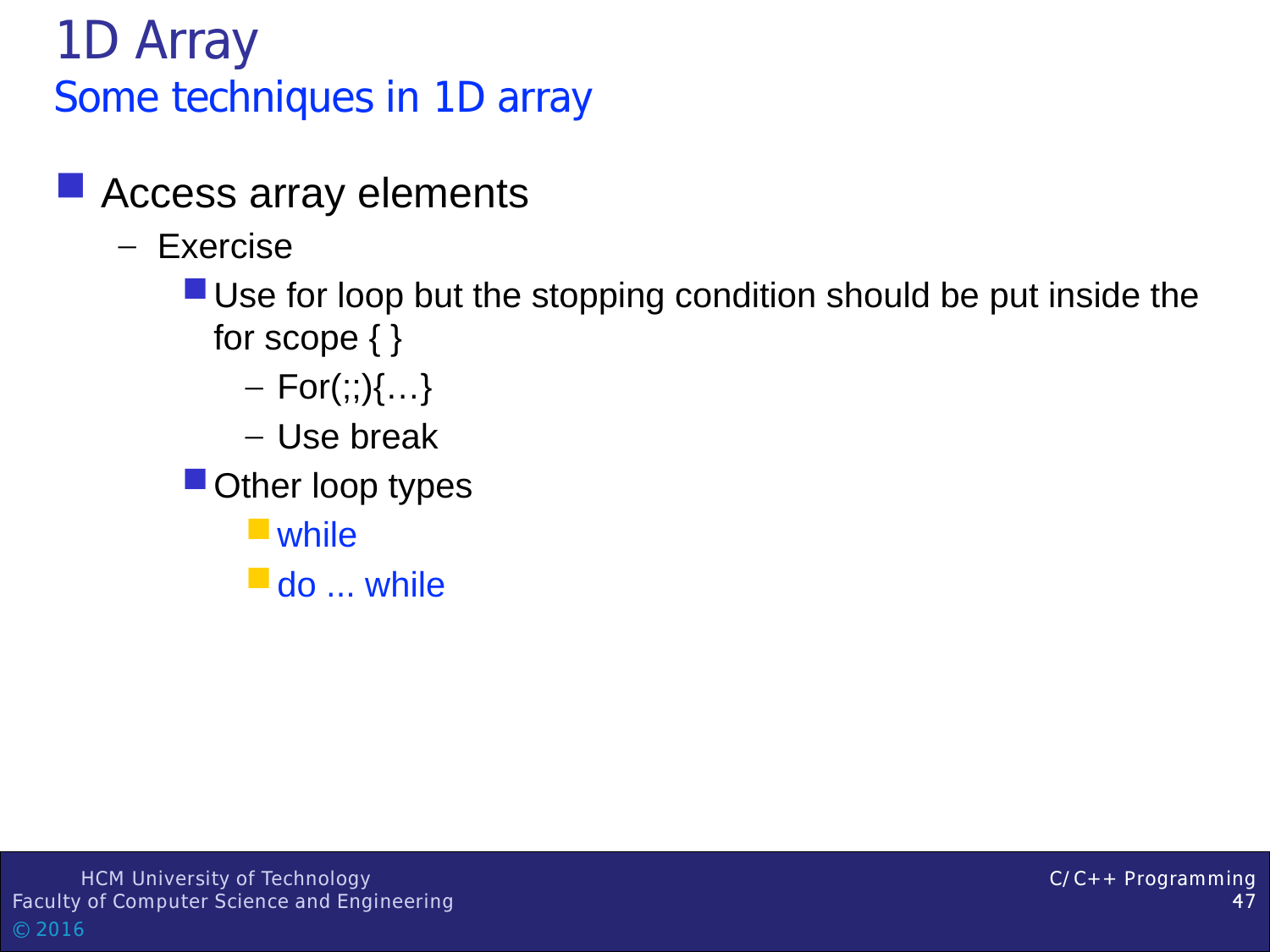

1D Array
Some techniques in 1D array
Access array elements
Exercise
Use for loop but the stopping condition should be put inside the for scope { }
For(;;){…}
Use break
Other loop types
while
do ... while